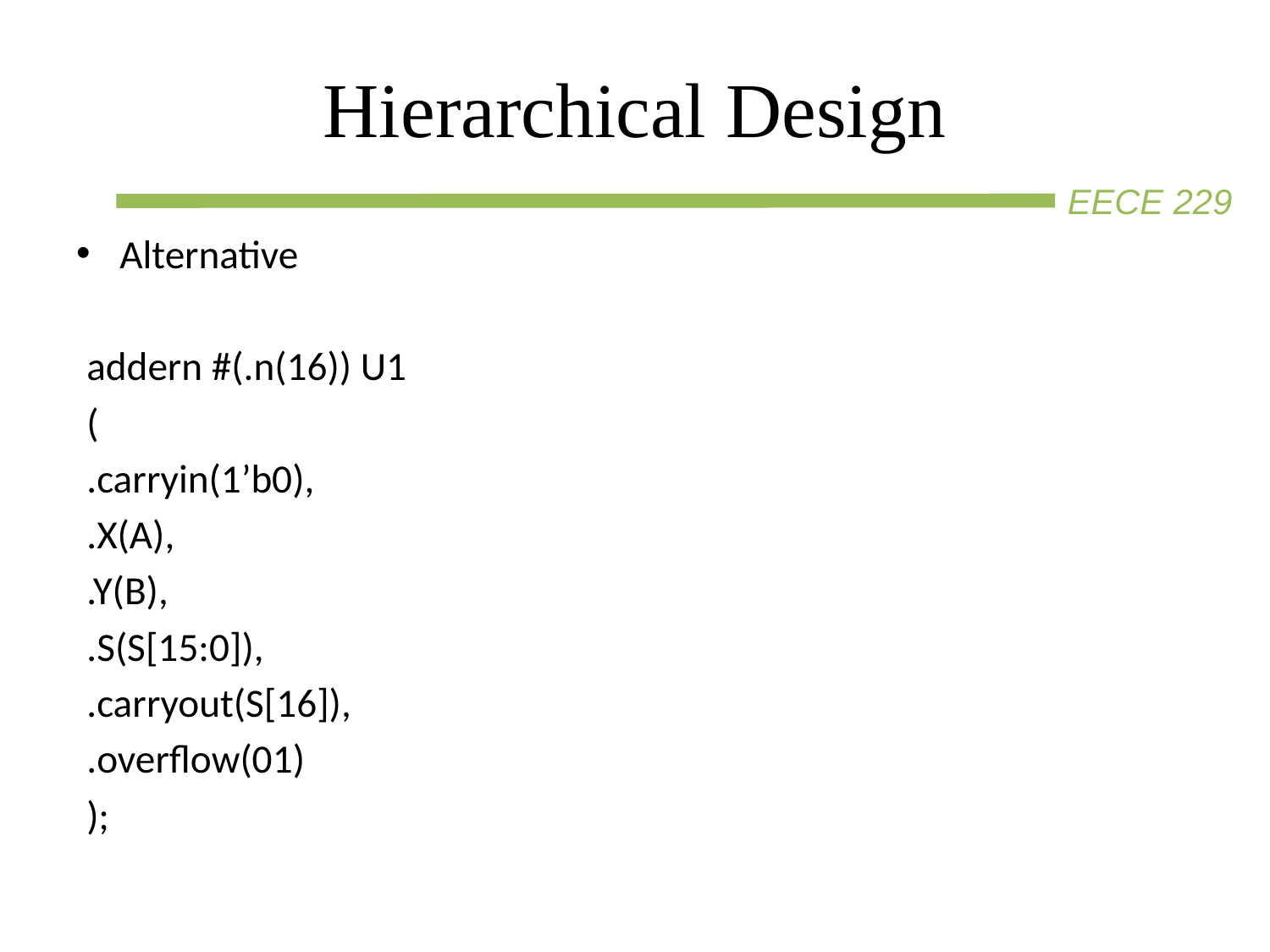

# Hierarchical Design
Alternative

addern #(.n(16)) U1
(
	.carryin(1’b0),
	.X(A),
	.Y(B),
	.S(S[15:0]),
	.carryout(S[16]),
	.overflow(01)
);